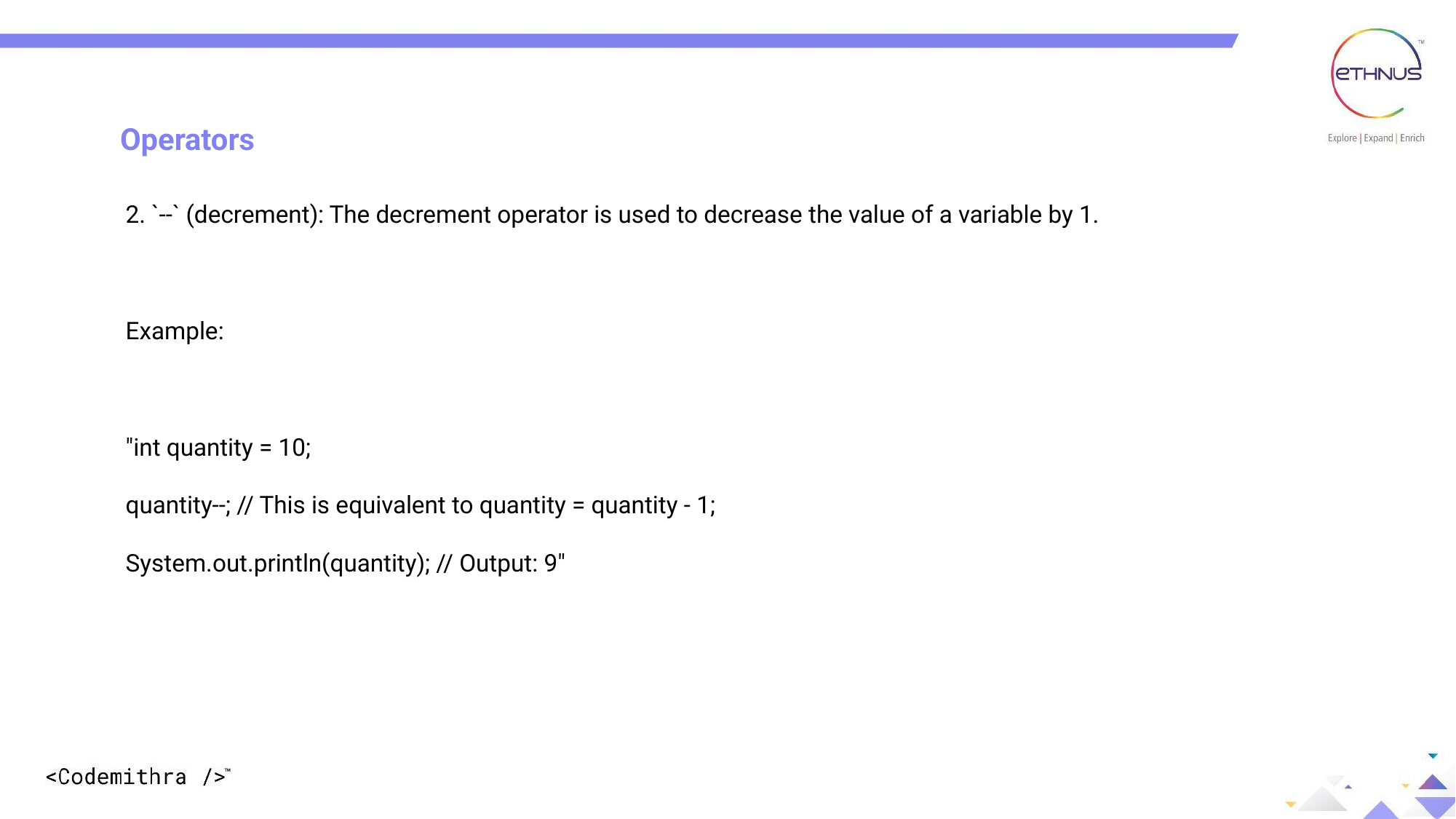

Operators

2. `--` (decrement): The decrement operator is used to decrease the value of a variable by 1.

Example:

"int quantity = 10;
quantity--; // This is equivalent to quantity = quantity - 1;
System.out.println(quantity); // Output: 9"